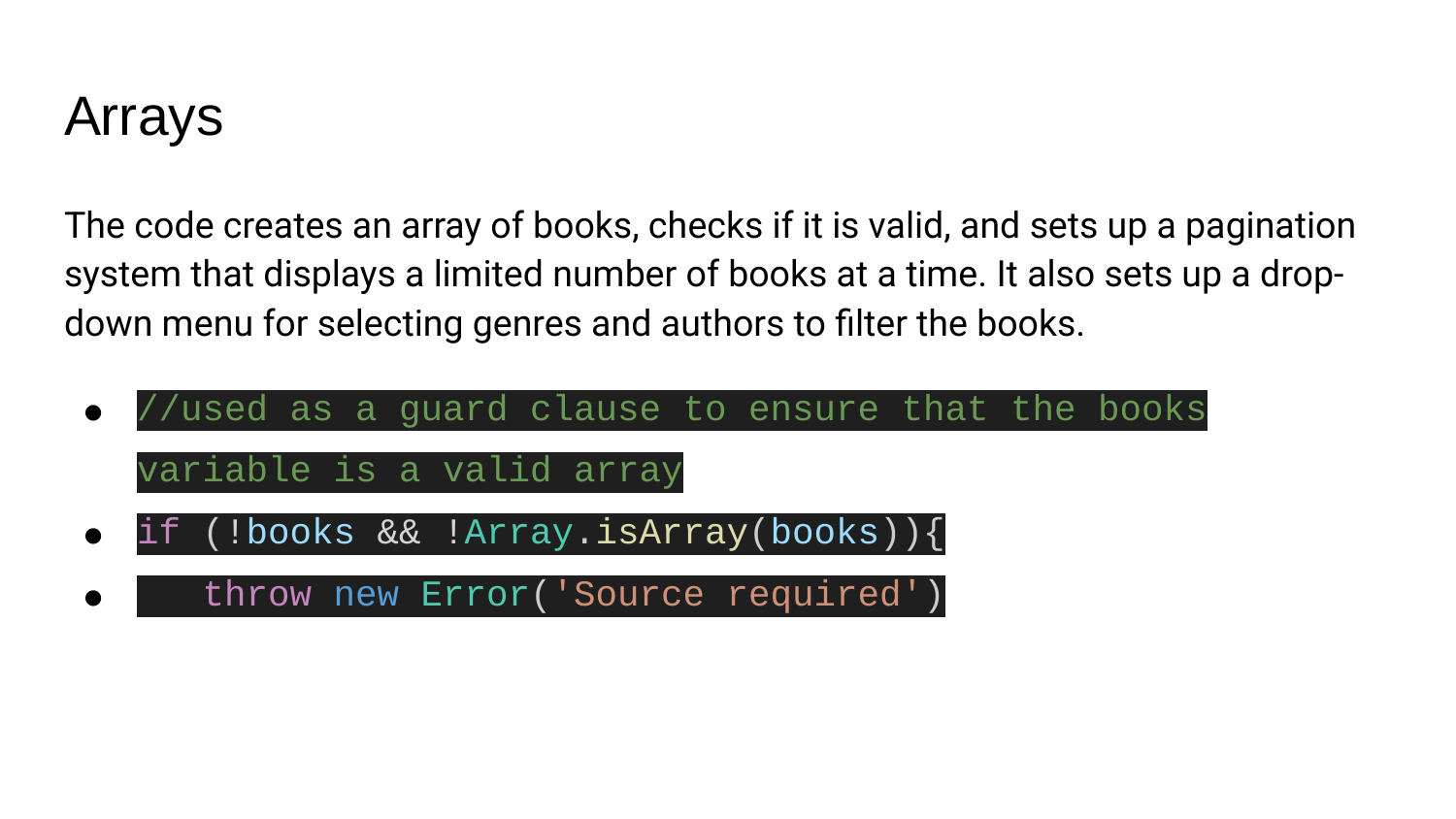

# Arrays
The code creates an array of books, checks if it is valid, and sets up a pagination system that displays a limited number of books at a time. It also sets up a drop-down menu for selecting genres and authors to filter the books.
//used as a guard clause to ensure that the books variable is a valid array
if (!books && !Array.isArray(books)){
   throw new Error('Source required')